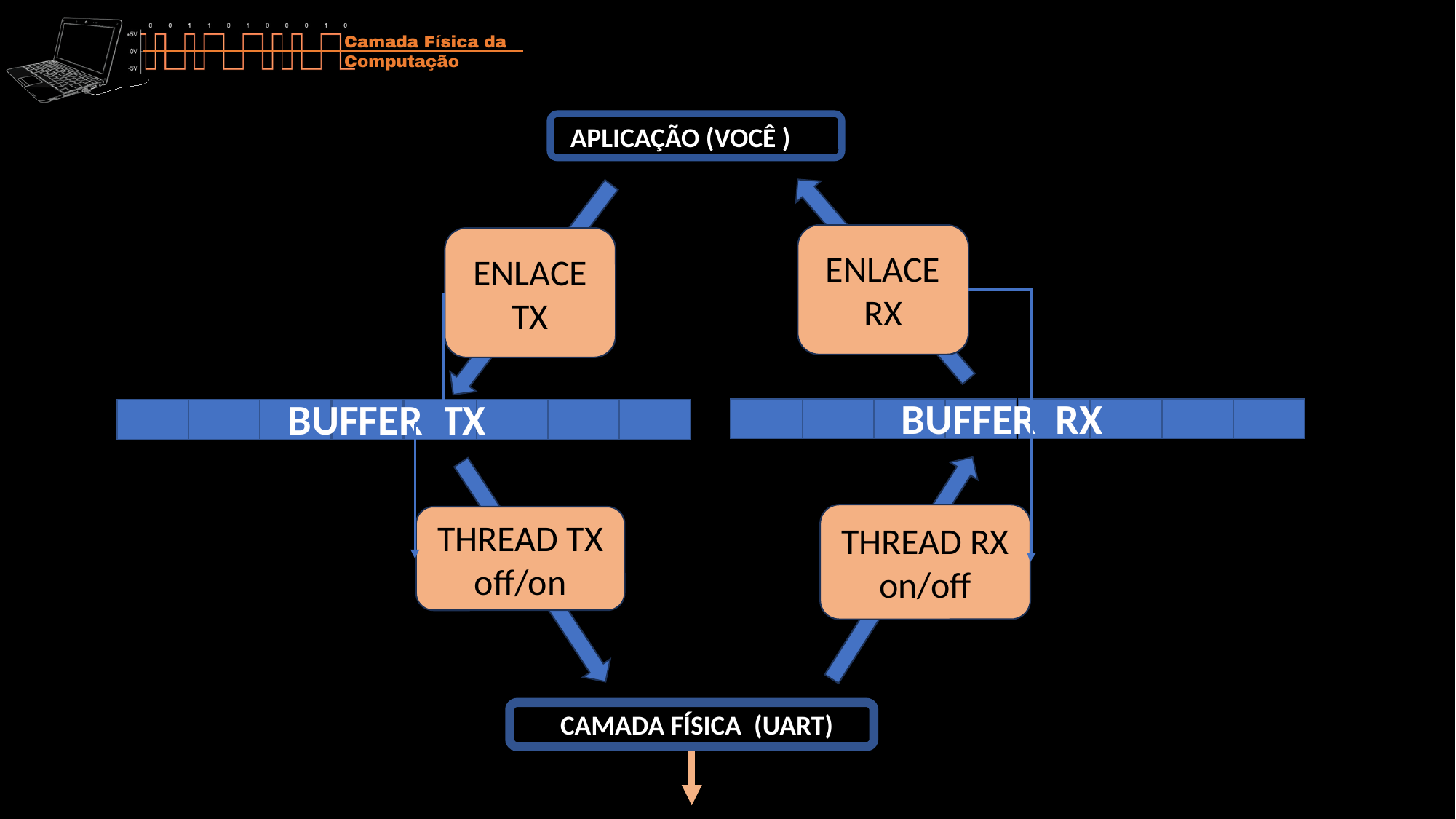

APLICAÇÃO (VOCÊ )

ENLACE RX
ENLACE TX
BUFFER  RX
BUFFER  TX

THREAD RX
on/off
THREAD TX
off/on

CAMADA FÍSICA  (UART)